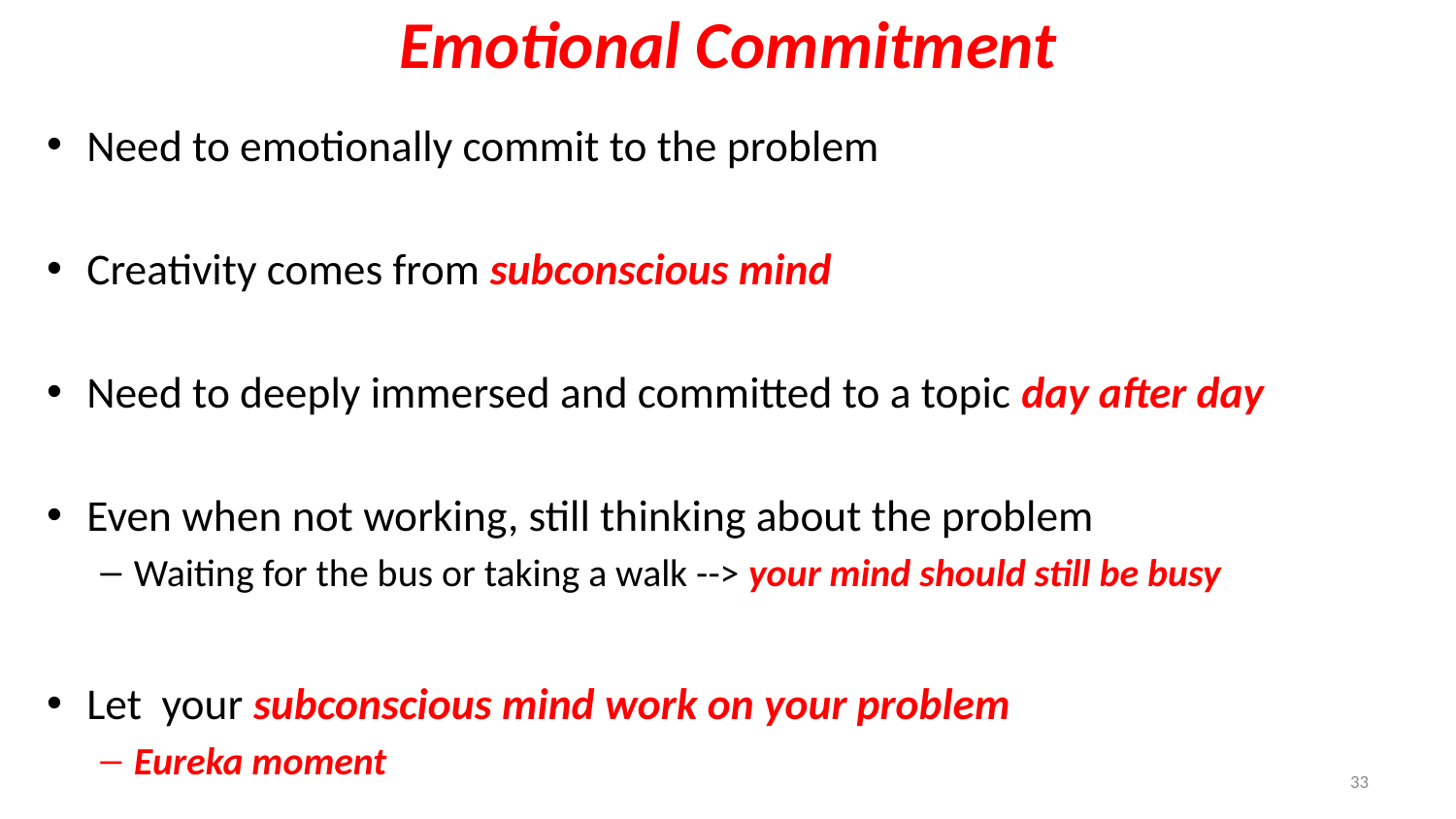

# Emotional Commitment
Need to emotionally commit to the problem

Creativity comes from subconscious mind

Need to deeply immersed and committed to a topic day after day

Even when not working, still thinking about the problem
Waiting for the bus or taking a walk --> your mind should still be busy

Let  your subconscious mind work on your problem
Eureka moment
33